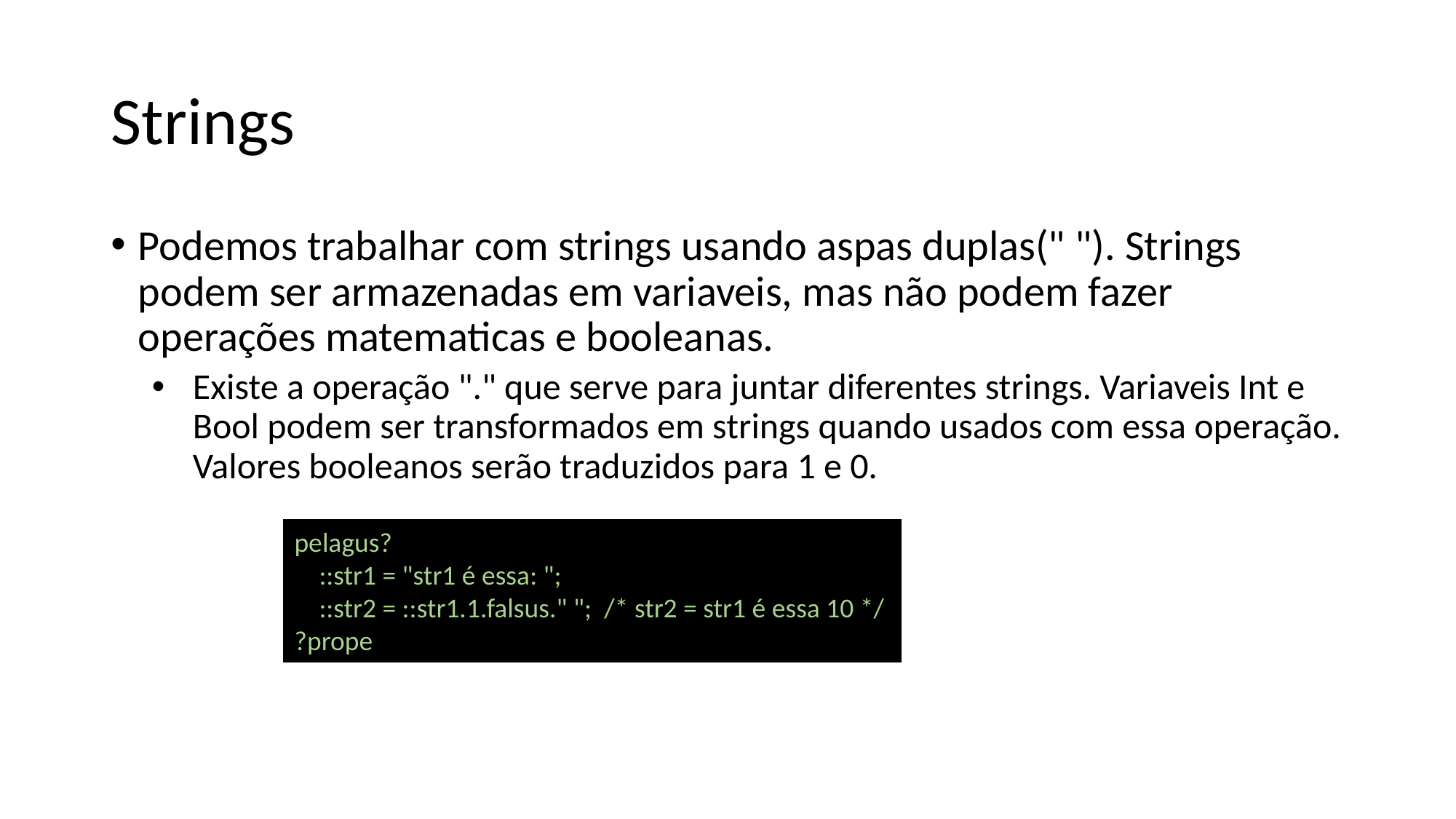

# Strings
Podemos trabalhar com strings usando aspas duplas(" "). Strings podem ser armazenadas em variaveis, mas não podem fazer operações matematicas e booleanas.
Existe a operação "." que serve para juntar diferentes strings. Variaveis Int e Bool podem ser transformados em strings quando usados com essa operação. Valores booleanos serão traduzidos para 1 e 0.
pelagus?
    ::str1 = "str1 é essa: ";
    ::str2 = ::str1.1.falsus." ";  /* str2 = str1 é essa 10 */
?prope